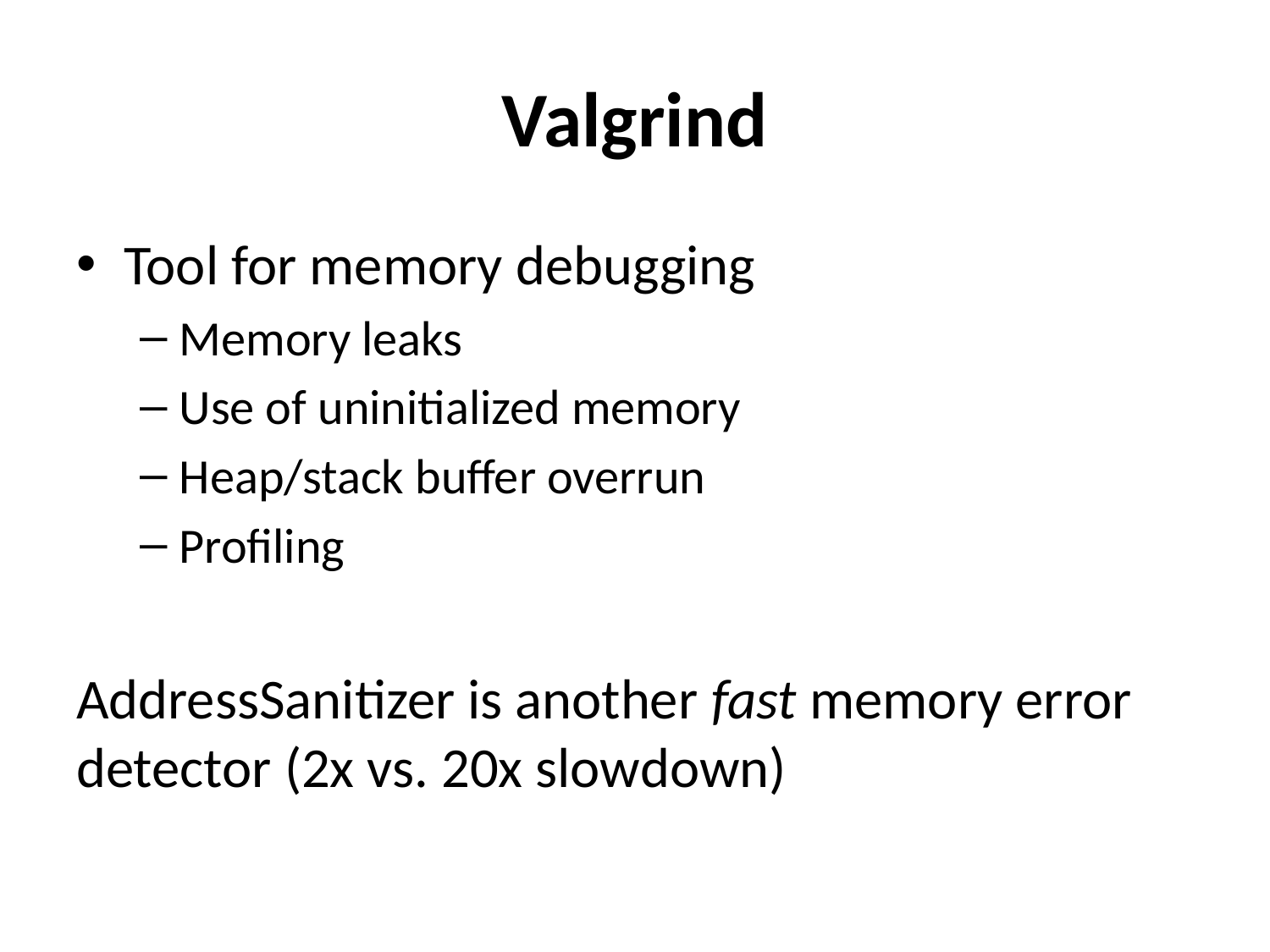

# Valgrind
Tool for memory debugging
Memory leaks
Use of uninitialized memory
Heap/stack buffer overrun
Profiling

AddressSanitizer is another fast memory error detector (2x vs. 20x slowdown)